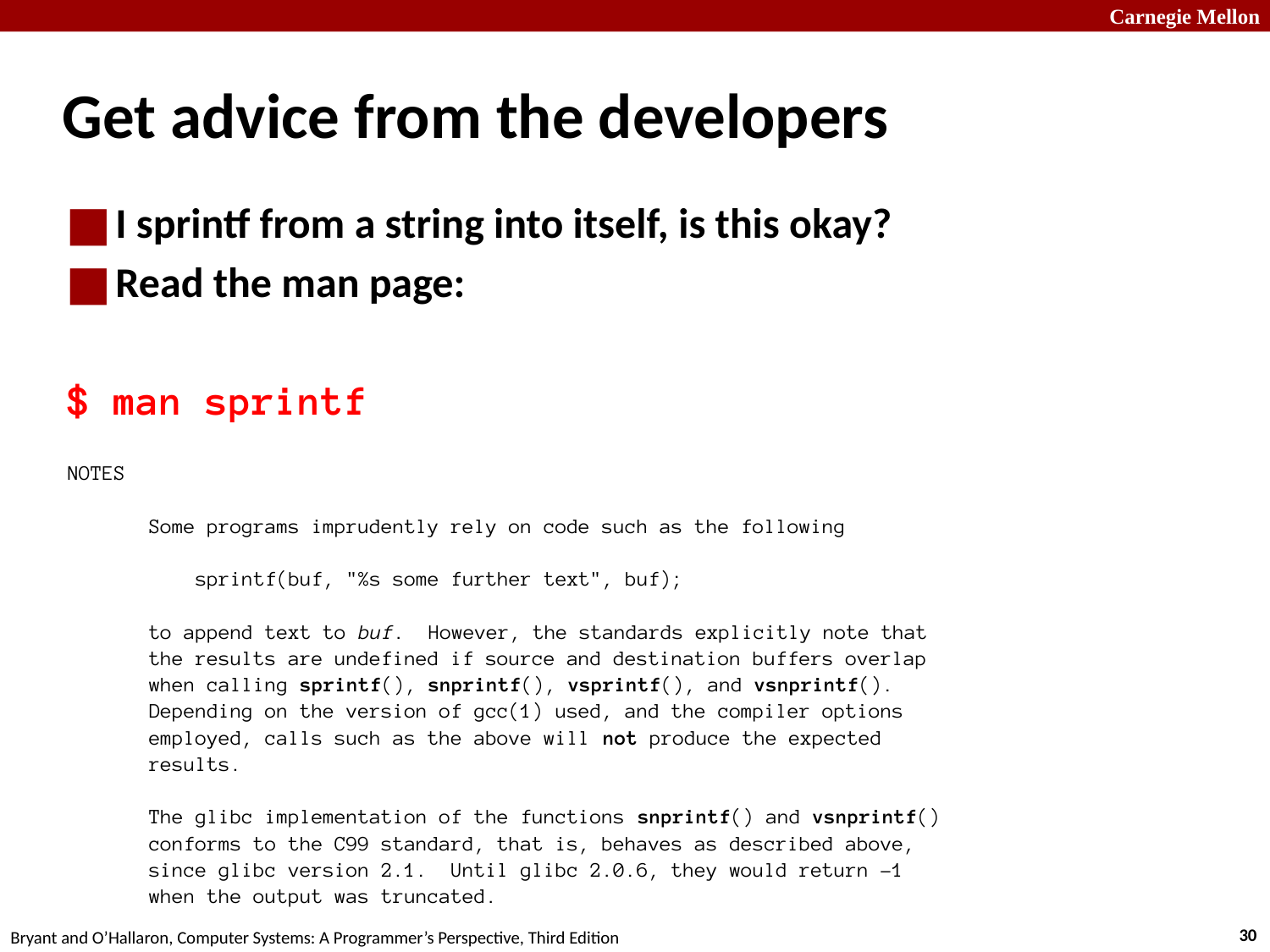

# Get advice from the developers
I sprintf from a string into itself, is this okay?
Read the man page:

$ man sprintf

NOTES

       Some programs imprudently rely on code such as the following

           sprintf(buf, "%s some further text", buf);

       to append text to buf.  However, the standards explicitly note that
       the results are undefined if source and destination buffers overlap
       when calling sprintf(), snprintf(), vsprintf(), and vsnprintf().
       Depending on the version of gcc(1) used, and the compiler options
       employed, calls such as the above will not produce the expected
       results.

       The glibc implementation of the functions snprintf() and vsnprintf()
       conforms to the C99 standard, that is, behaves as described above,
       since glibc version 2.1.  Until glibc 2.0.6, they would return -1
       when the output was truncated.